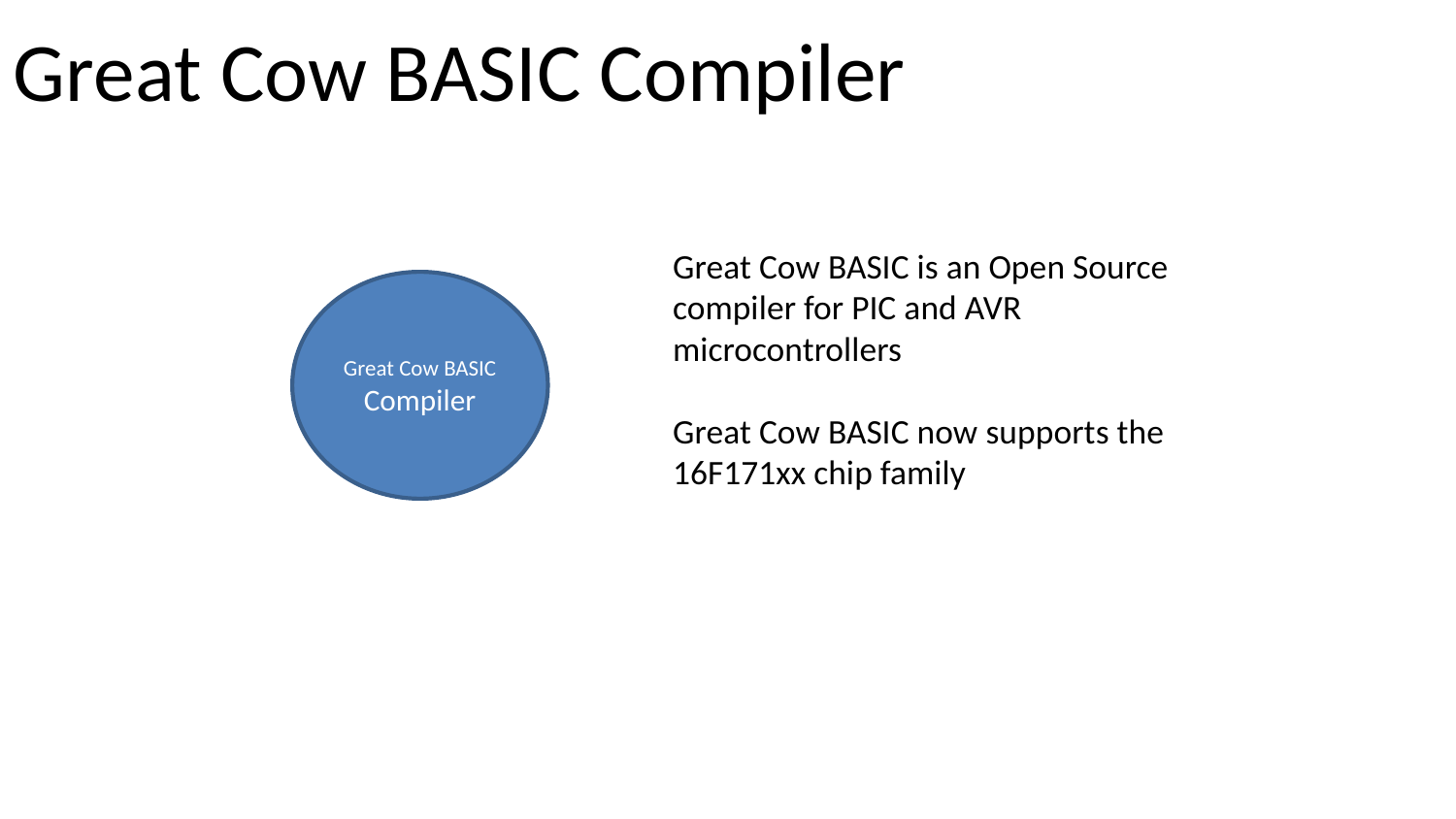

# Great Cow BASIC Compiler
Great Cow BASIC is an Open Source compiler for PIC and AVR microcontrollers

Great Cow BASIC now supports the 16F171xx chip family
Great Cow BASIC Compiler